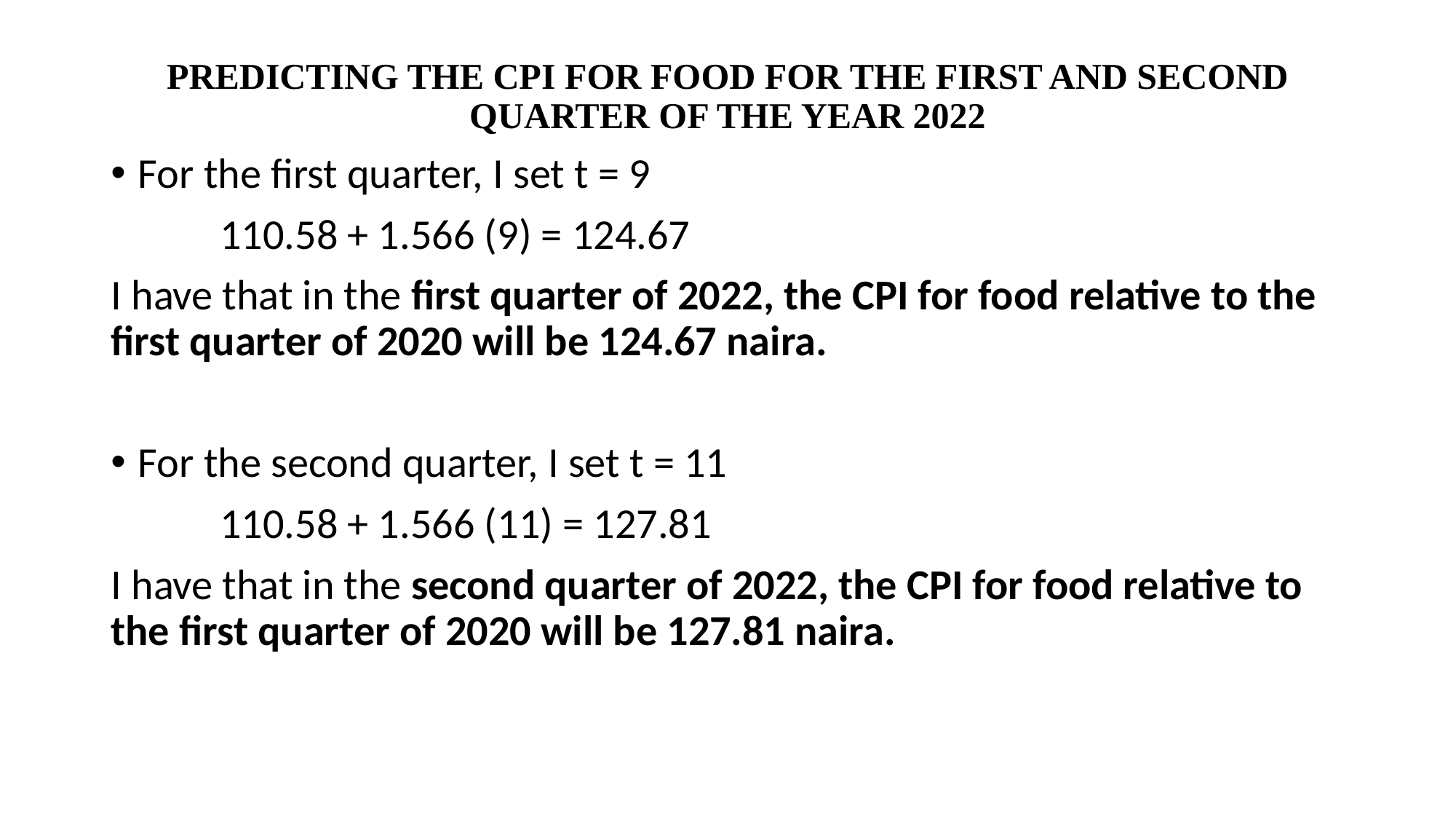

PREDICTING THE CPI FOR FOOD FOR THE FIRST AND SECOND QUARTER OF THE YEAR 2022
For the first quarter, I set t = 9
	110.58 + 1.566 (9) = 124.67
I have that in the first quarter of 2022, the CPI for food relative to the first quarter of 2020 will be 124.67 naira.

For the second quarter, I set t = 11
	110.58 + 1.566 (11) = 127.81
I have that in the second quarter of 2022, the CPI for food relative to the first quarter of 2020 will be 127.81 naira.